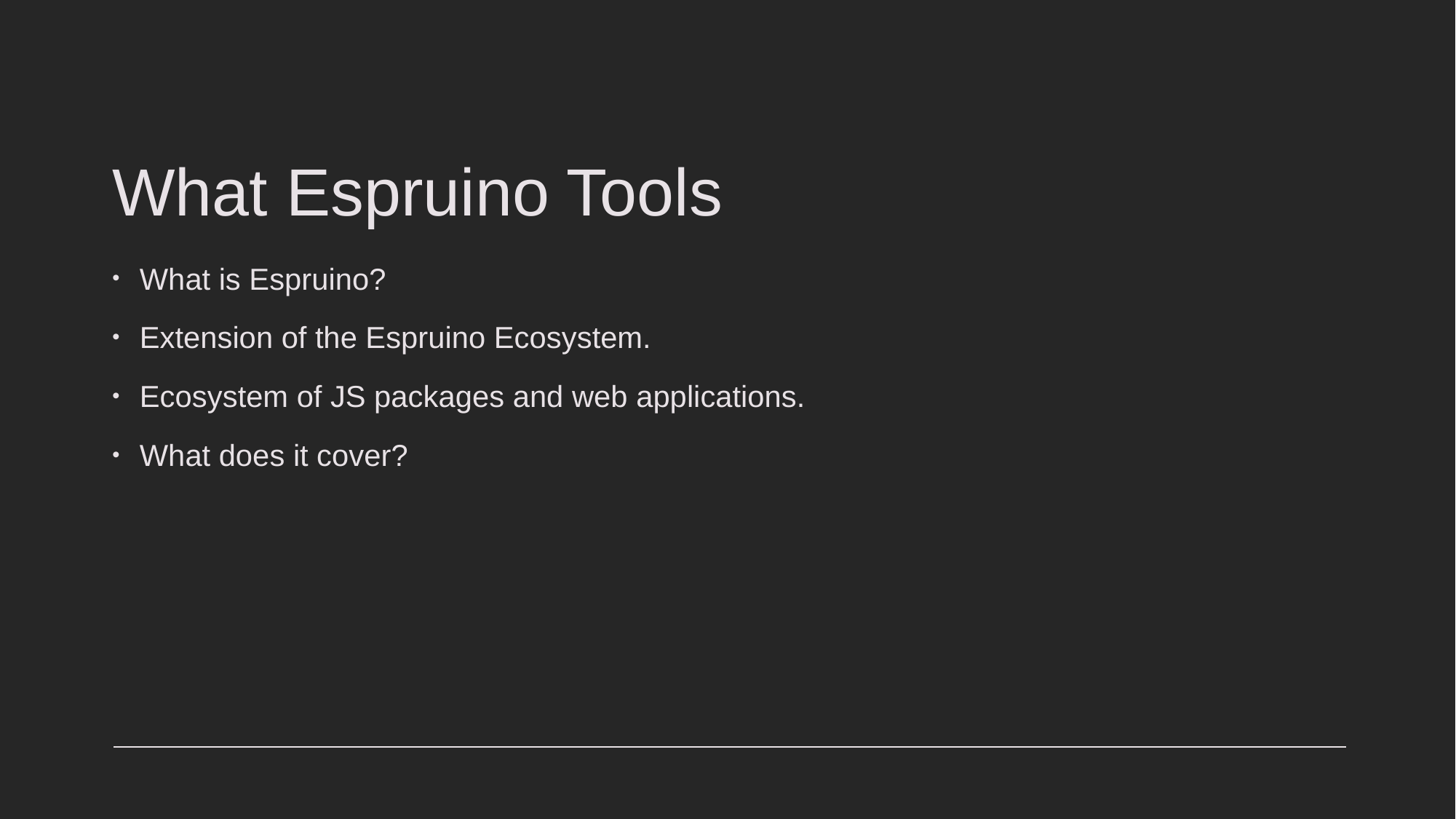

# What Espruino Tools
What is Espruino?
Extension of the Espruino Ecosystem.
Ecosystem of JS packages and web applications.
What does it cover?